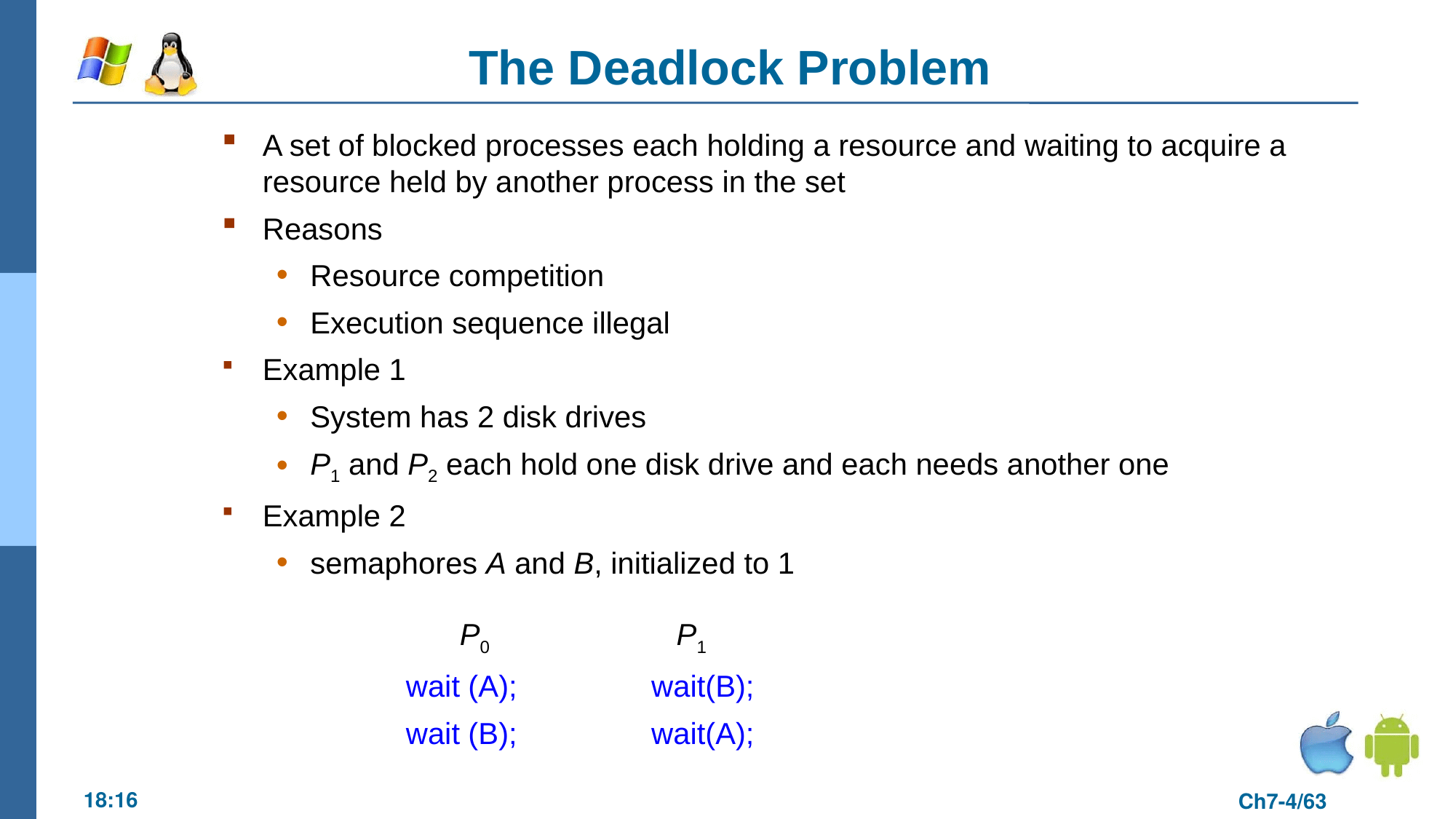

# The Deadlock Problem
A set of blocked processes each holding a resource and waiting to acquire a resource held by another process in the set
Reasons
Resource competition
Execution sequence illegal
Example 1
System has 2 disk drives
P1 and P2 each hold one disk drive and each needs another one
Example 2
semaphores A and B, initialized to 1
    P0		   P1
wait (A);		wait(B);
wait (B);		wait(A);